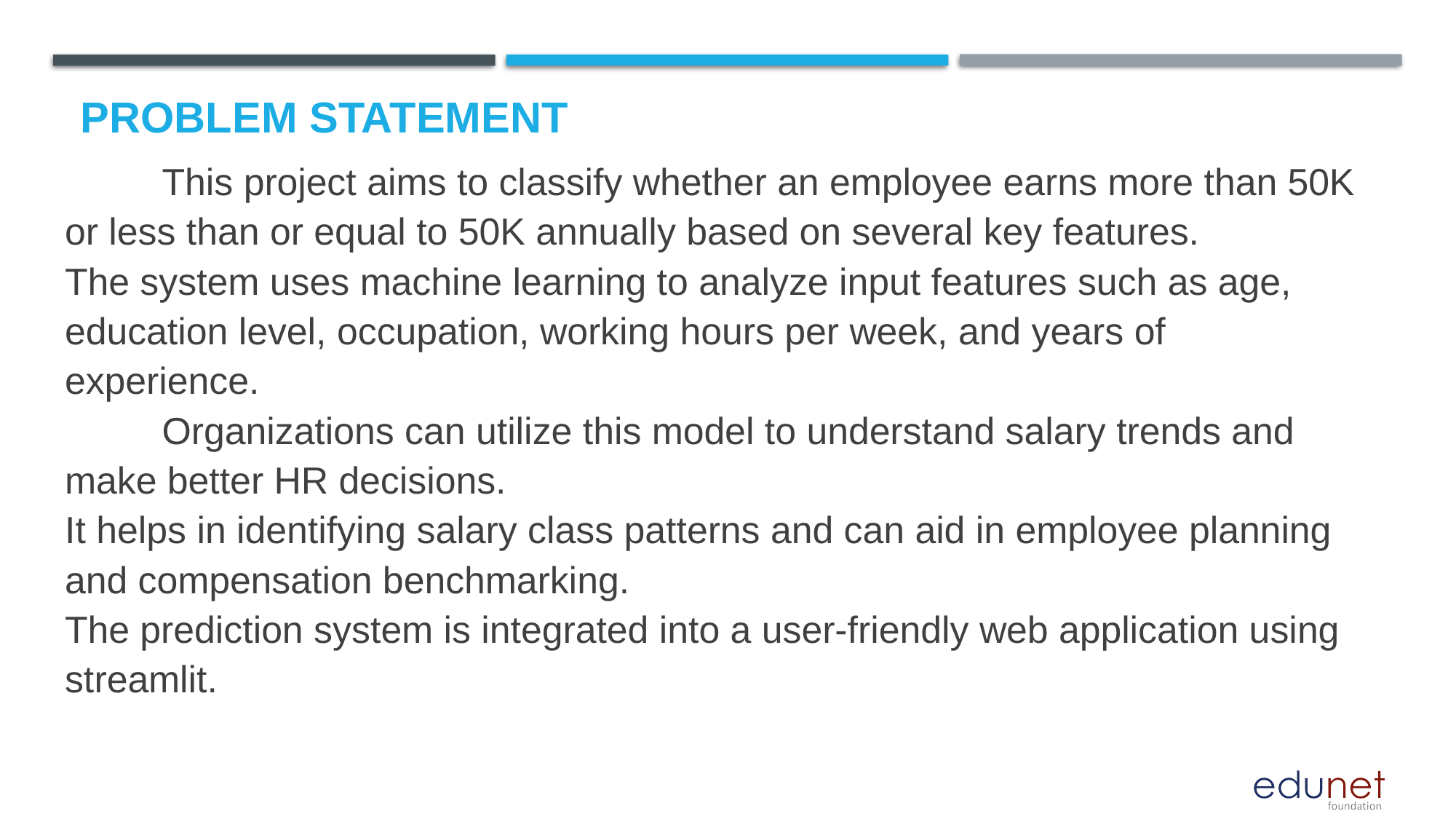

# Problem Statement
	This project aims to classify whether an employee earns more than 50K or less than or equal to 50K annually based on several key features.
The system uses machine learning to analyze input features such as age, education level, occupation, working hours per week, and years of experience.
	Organizations can utilize this model to understand salary trends and make better HR decisions.
It helps in identifying salary class patterns and can aid in employee planning and compensation benchmarking.
The prediction system is integrated into a user-friendly web application using streamlit.